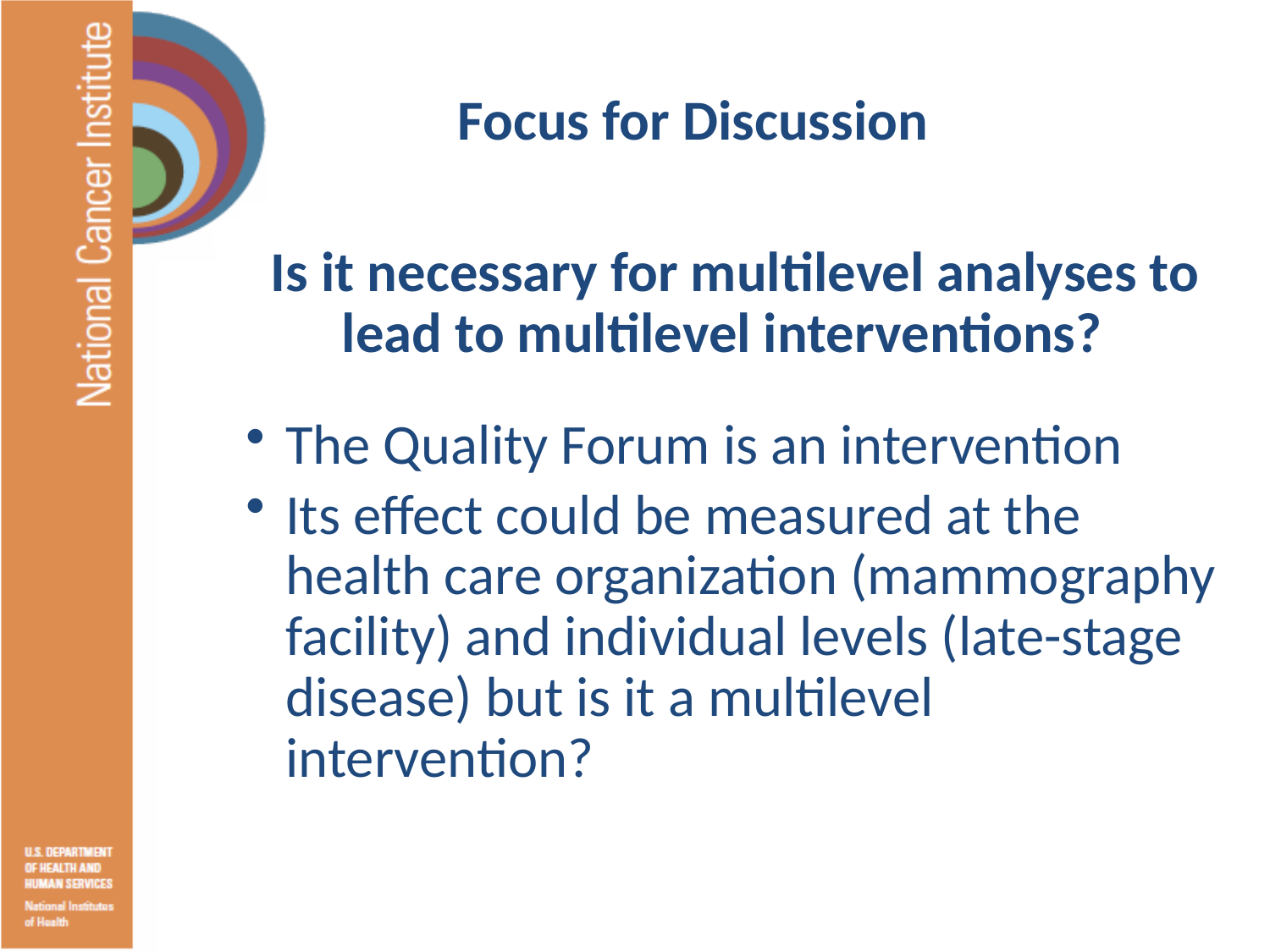

# Focus for Discussion
Is it necessary for multilevel analyses to lead to multilevel interventions??
The Quality Forum is an intervention
Its effect could be measured at the health care organization (mammography facility) and individual levels (late-stage disease) but is it a multilevel intervention?